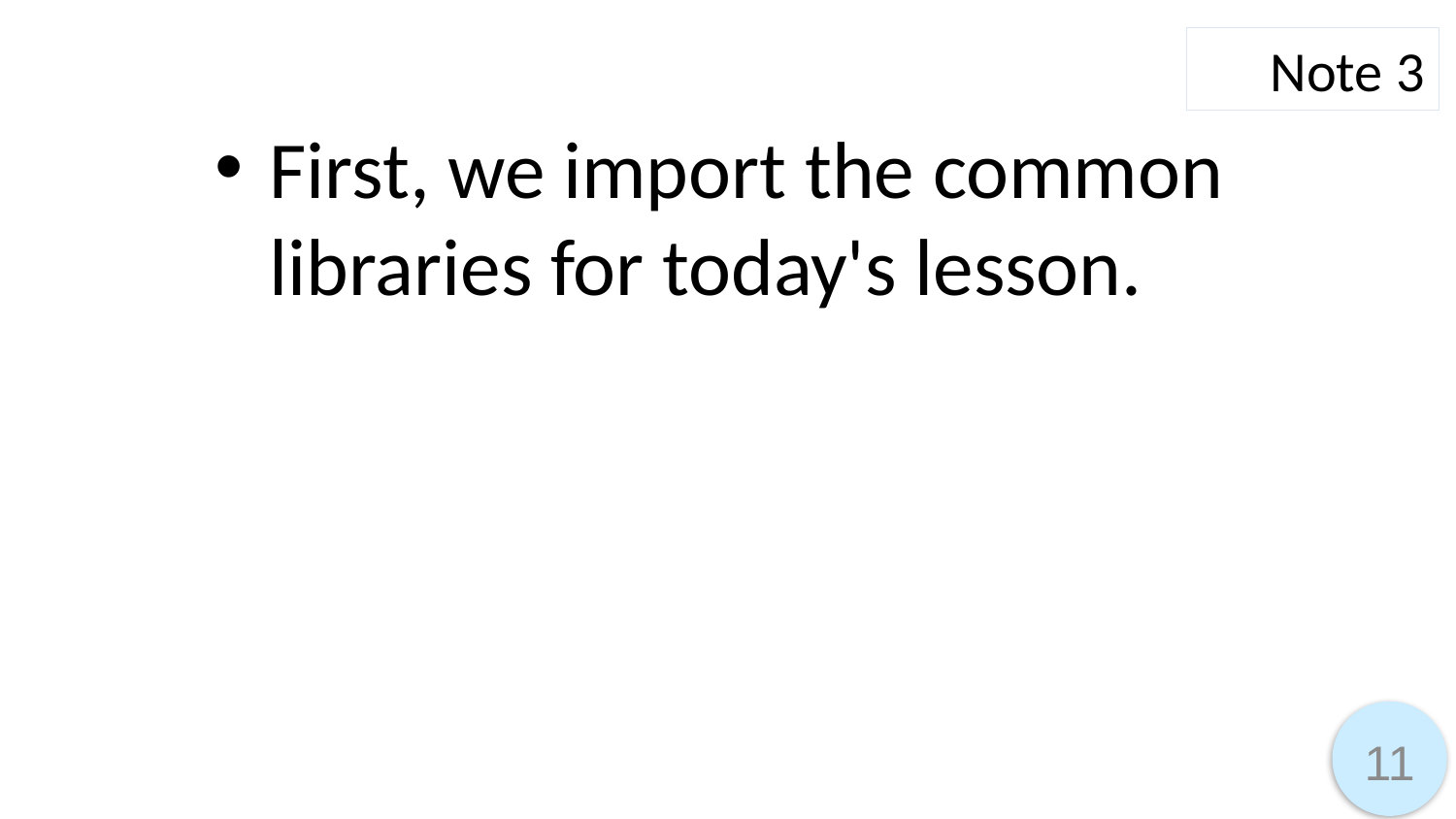

Note 3
First, we import the common libraries for today's lesson.
11